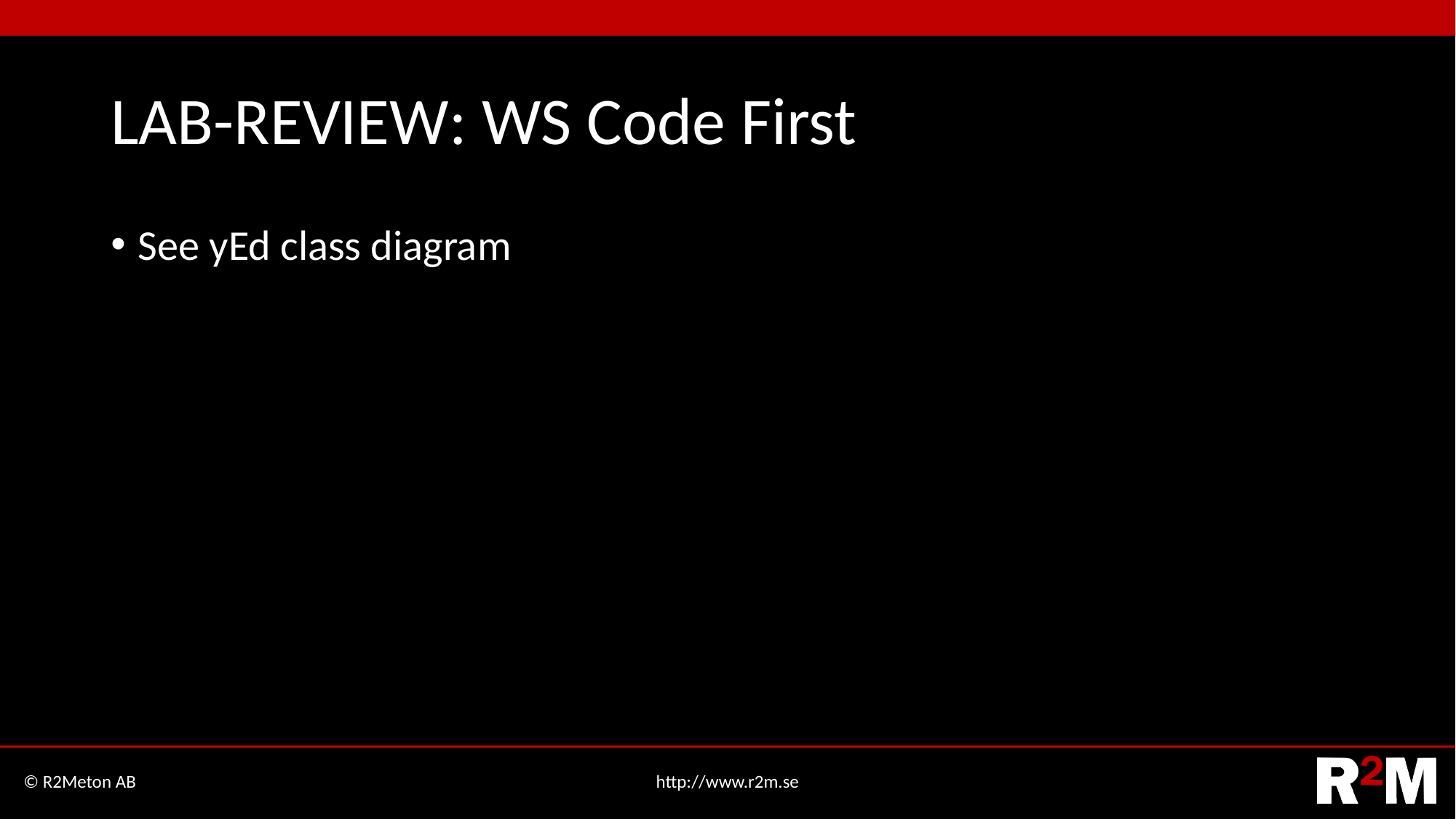

# LAB-REVIEW: WS Code First
See yEd class diagram
© R2Meton AB
http://www.r2m.se